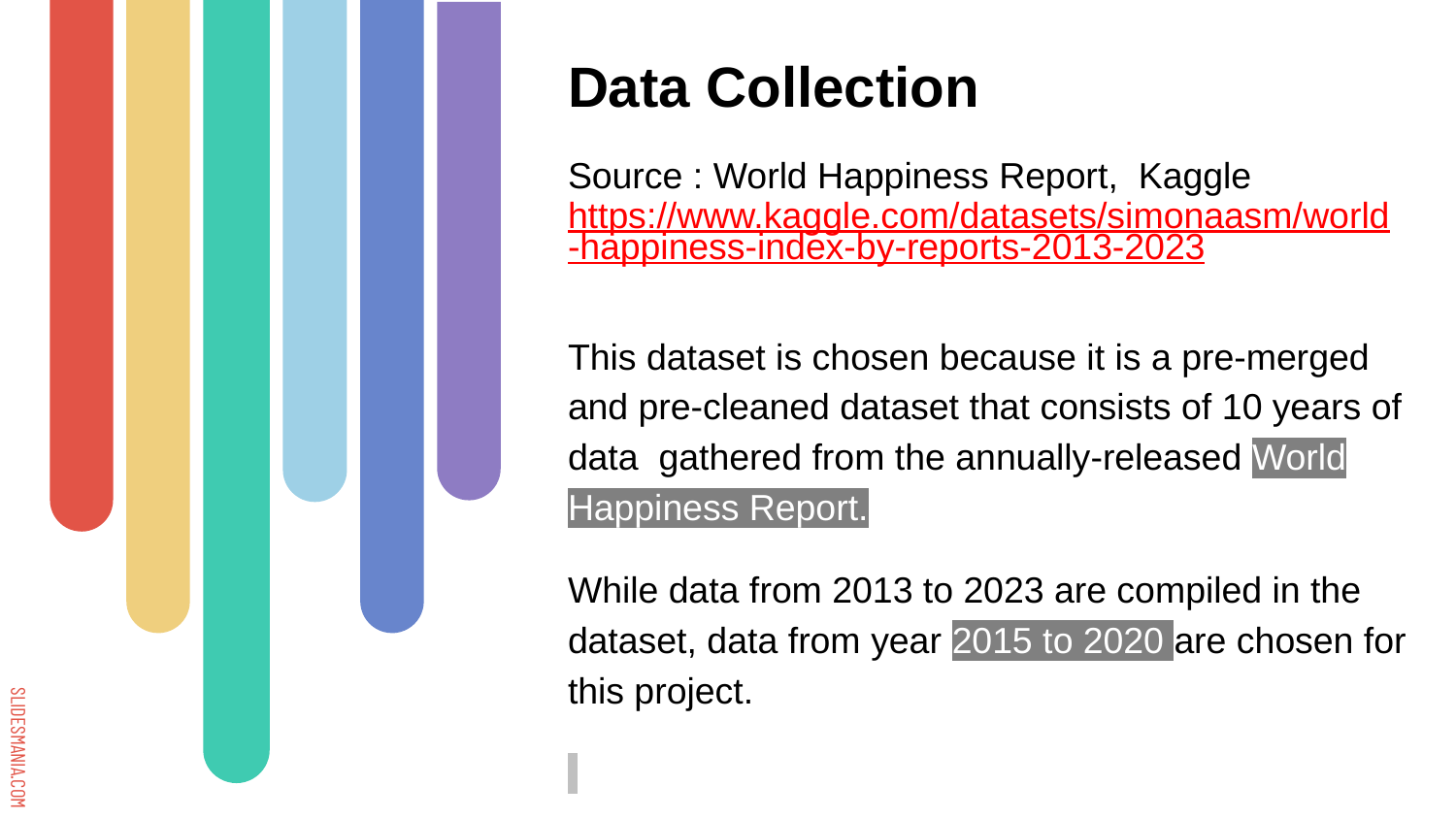

# Data Collection
Source : World Happiness Report,  Kaggle
https://www.kaggle.com/datasets/simonaasm/world-happiness-index-by-reports-2013-2023

This dataset is chosen because it is a pre-merged and pre-cleaned dataset that consists of 10 years of data  gathered from the annually-released World Happiness Report.
While data from 2013 to 2023 are compiled in the dataset, data from year 2015 to 2020 are chosen for this project.